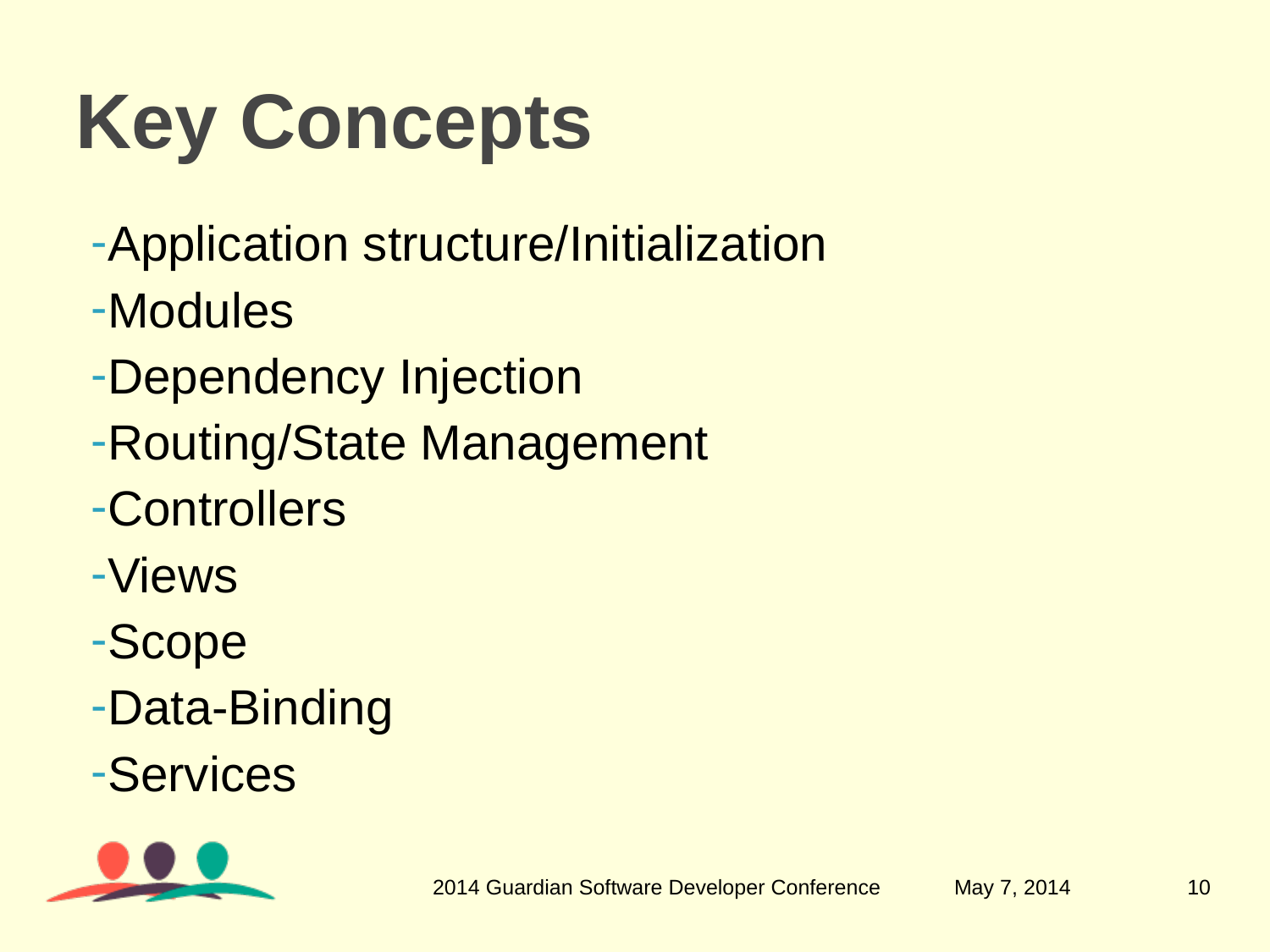

# Key Concepts
Application structure/Initialization
Modules
Dependency Injection
Routing/State Management
Controllers
Views
Scope
Data-Binding
Services

2014 Guardian Software Developer Conference
May 7, 2014
10